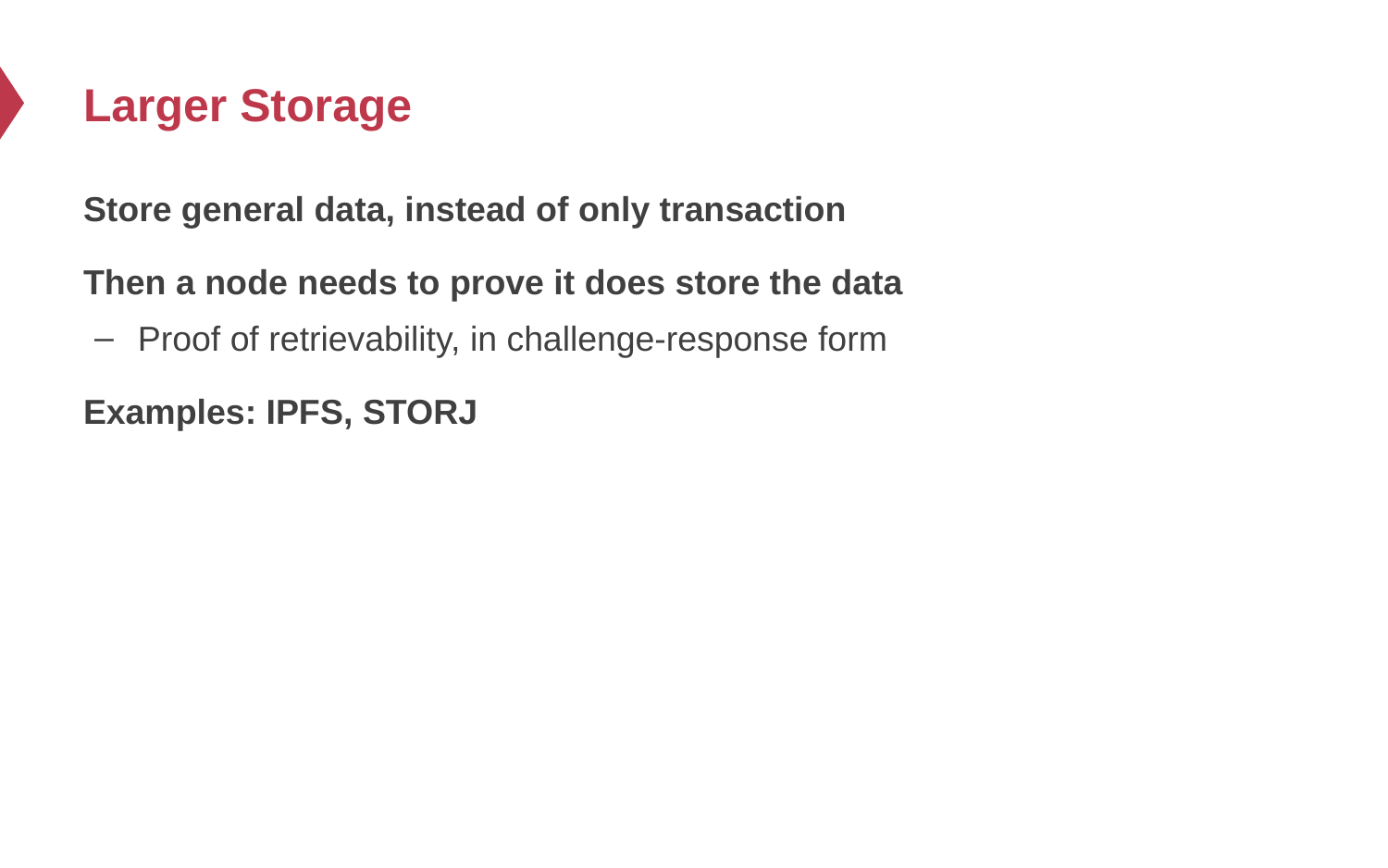

# Larger Storage
Store general data, instead of only transaction
Then a node needs to prove it does store the data
Proof of retrievability, in challenge-response form
Examples: IPFS, STORJ